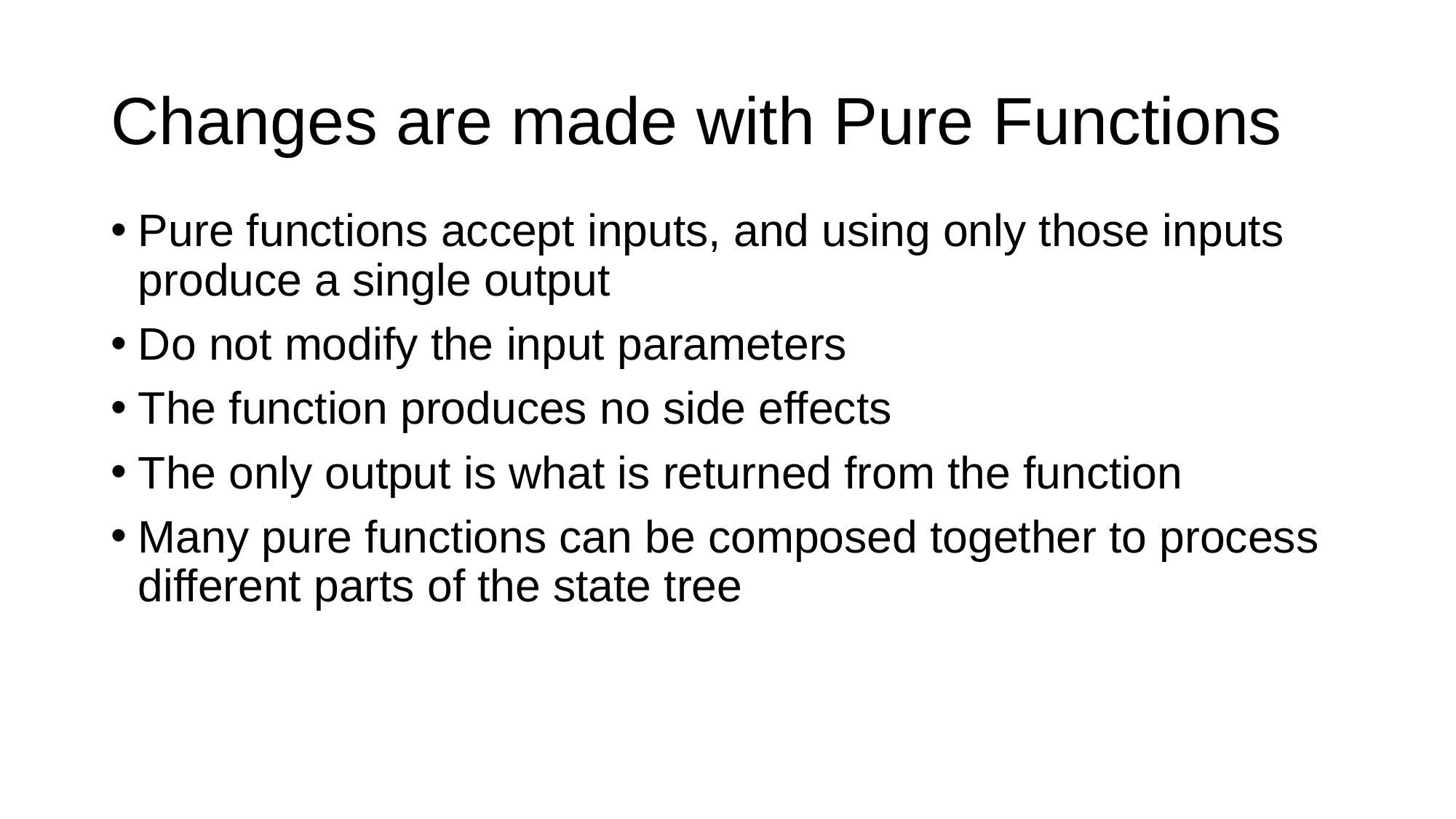

# Changes are made with Pure Functions
Pure functions accept inputs, and using only those inputs produce a single output
Do not modify the input parameters
The function produces no side effects
The only output is what is returned from the function
Many pure functions can be composed together to process different parts of the state tree